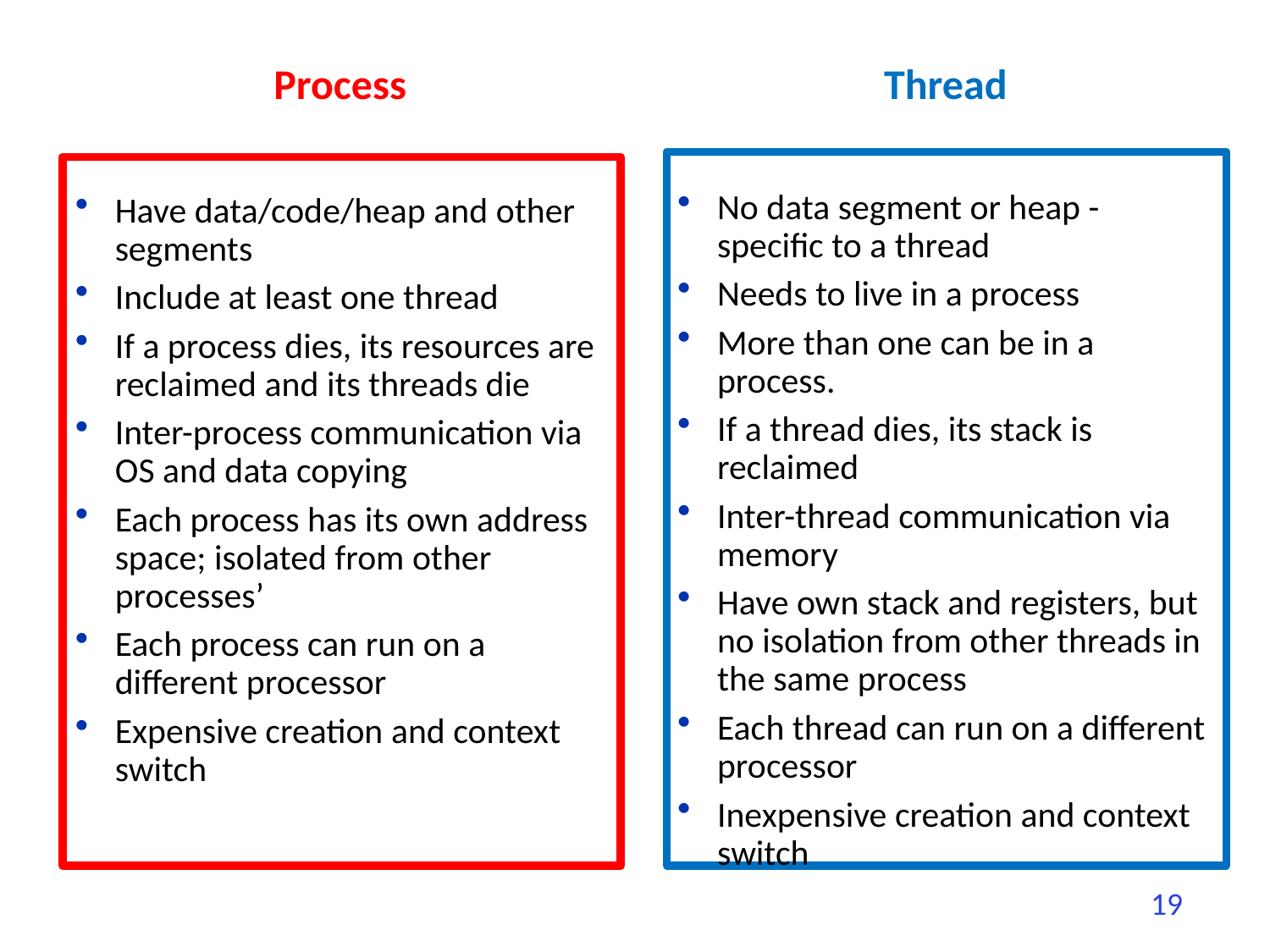

Process
Thread

No data segment or heap - specific to a thread
Needs to live in a process
More than one can be in a process.
If a thread dies, its stack is reclaimed
Inter-thread communication via memory
Have own stack and registers, but no isolation from other threads in the same process
Each thread can run on a different processor
Inexpensive creation and context switch

Have data/code/heap and other segments
Include at least one thread
If a process dies, its resources are reclaimed and its threads die
Inter-process communication via OS and data copying
Each process has its own address space; isolated from other processes’
Each process can run on a different processor
Expensive creation and context switch